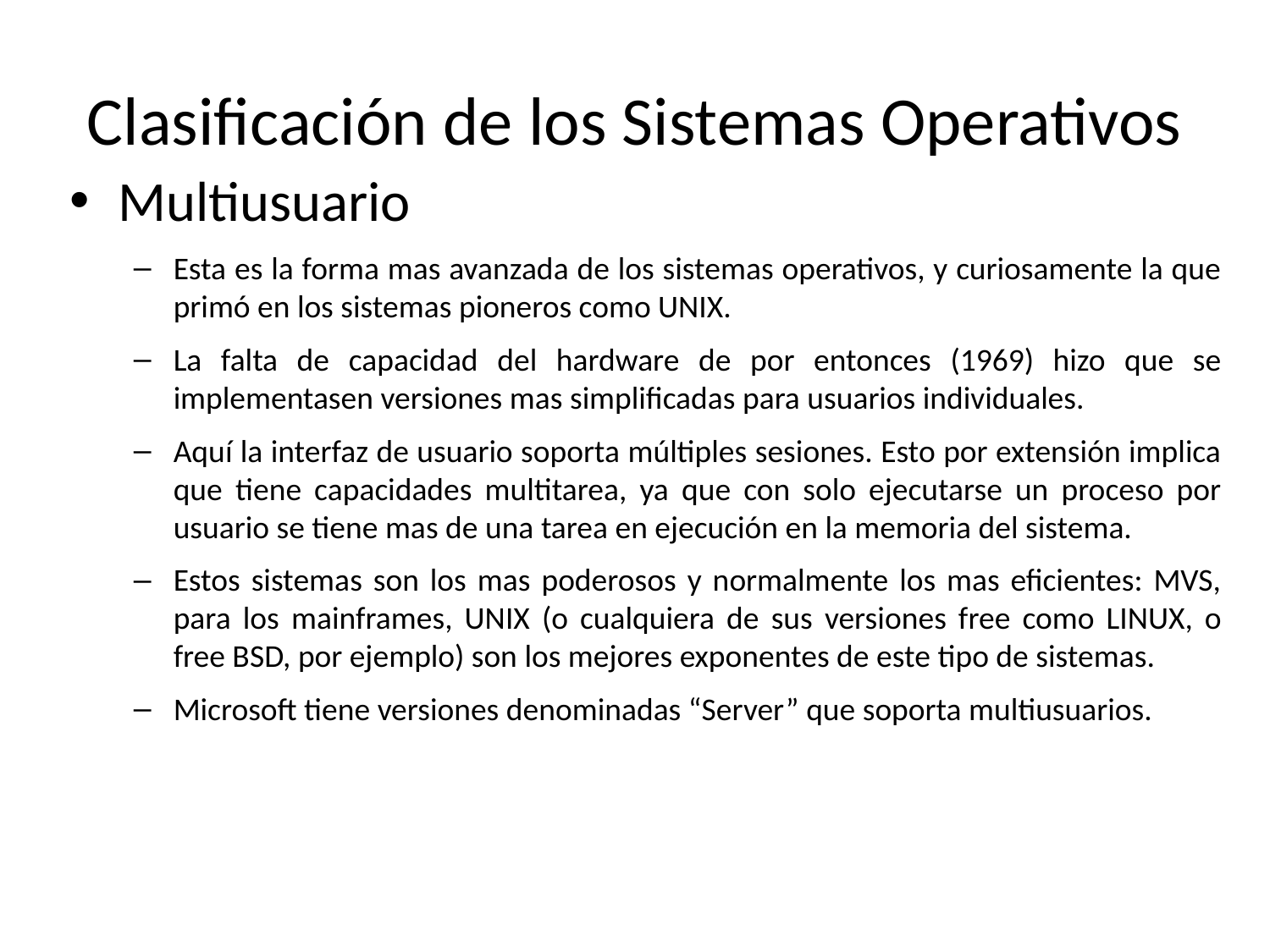

# Clasificación de los Sistemas Operativos
Multiusuario
Esta es la forma mas avanzada de los sistemas operativos, y curiosamente la que primó en los sistemas pioneros como UNIX.
La falta de capacidad del hardware de por entonces (1969) hizo que se implementasen versiones mas simplificadas para usuarios individuales.
Aquí la interfaz de usuario soporta múltiples sesiones. Esto por extensión implica que tiene capacidades multitarea, ya que con solo ejecutarse un proceso por usuario se tiene mas de una tarea en ejecución en la memoria del sistema.
Estos sistemas son los mas poderosos y normalmente los mas eficientes: MVS, para los mainframes, UNIX (o cualquiera de sus versiones free como LINUX, o free BSD, por ejemplo) son los mejores exponentes de este tipo de sistemas.
Microsoft tiene versiones denominadas “Server” que soporta multiusuarios.